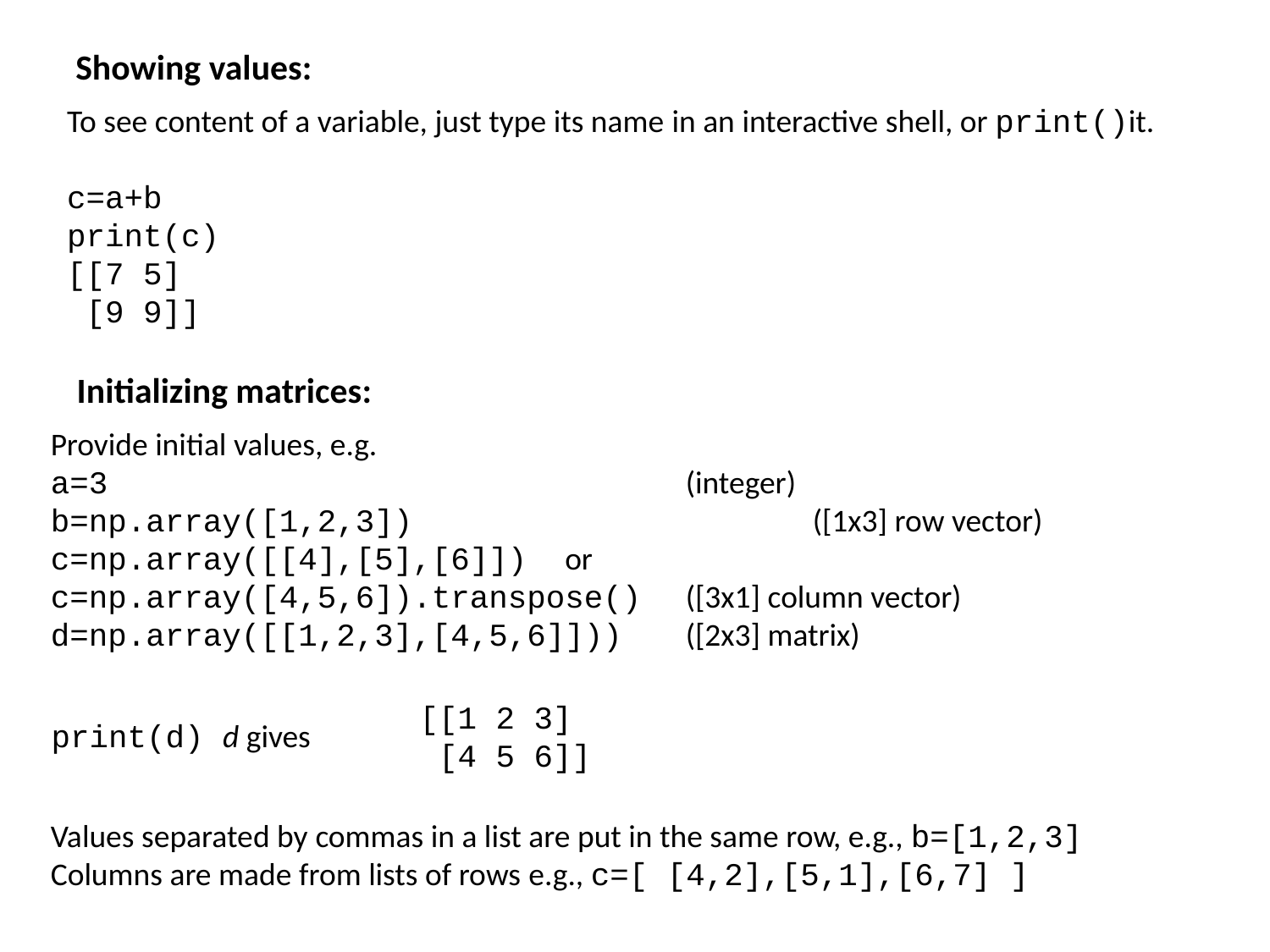

Showing values:
To see content of a variable, just type its name in an interactive shell, or print()it.

c=a+b
print(c)
[[7 5]
 [9 9]]
Initializing matrices:
Provide initial values, e.g.
a=3                      		(integer)
b=np.array([1,2,3]) 			([1x3] row vector)
c=np.array([[4],[5],[6]])  or
c=np.array([4,5,6]).transpose() 	([3x1] column vector)
d=np.array([[1,2,3],[4,5,6]])) 	([2x3] matrix)
[[1 2 3]
 [4 5 6]]
print(d) d gives
Values separated by commas in a list are put in the same row, e.g., b=[1,2,3]
Columns are made from lists of rows e.g., c=[ [4,2],[5,1],[6,7] ]